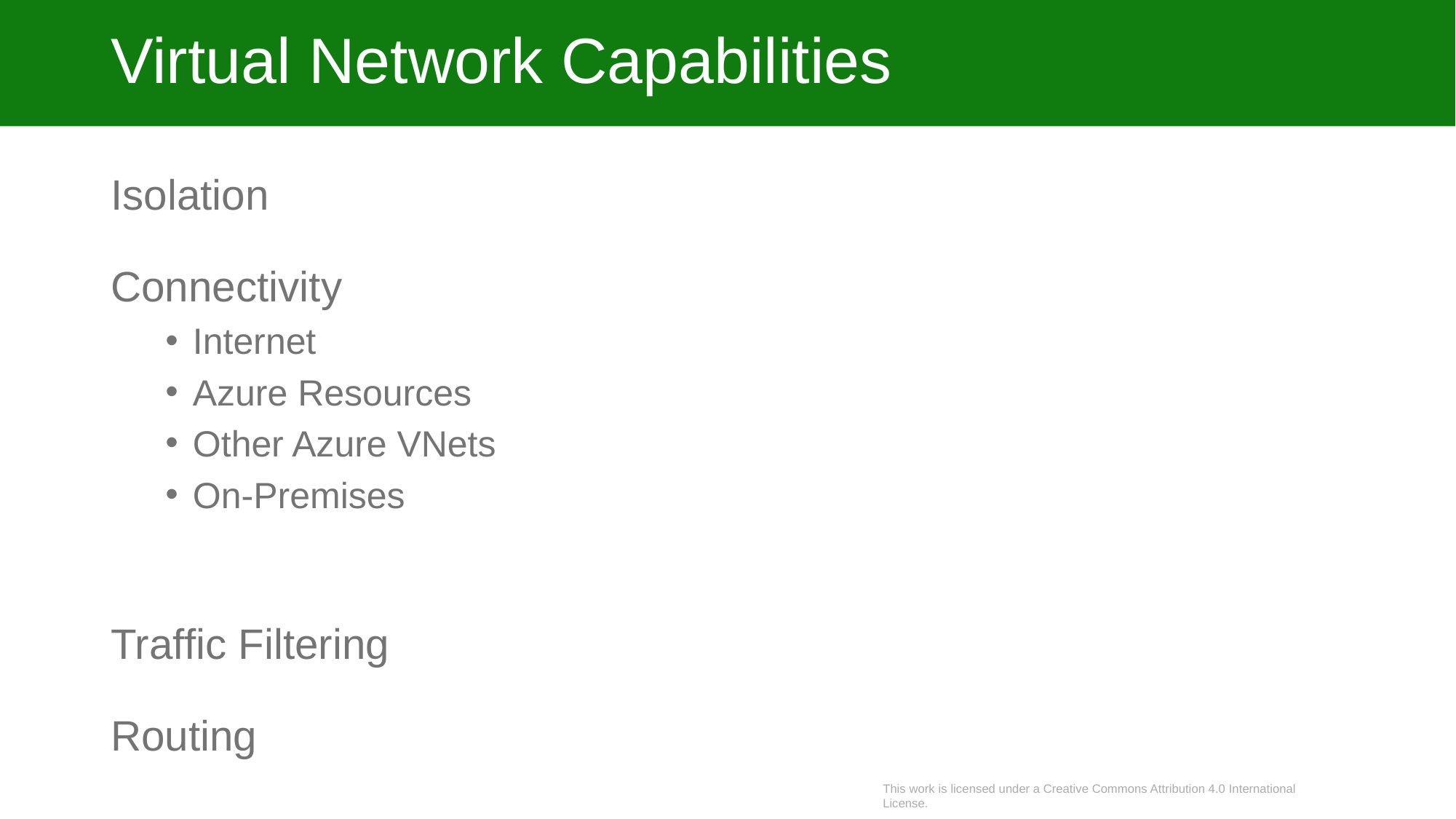

# Virtual Network Capabilities
Isolation
Connectivity
Internet
Azure Resources
Other Azure VNets
On-Premises

Traffic Filtering
Routing